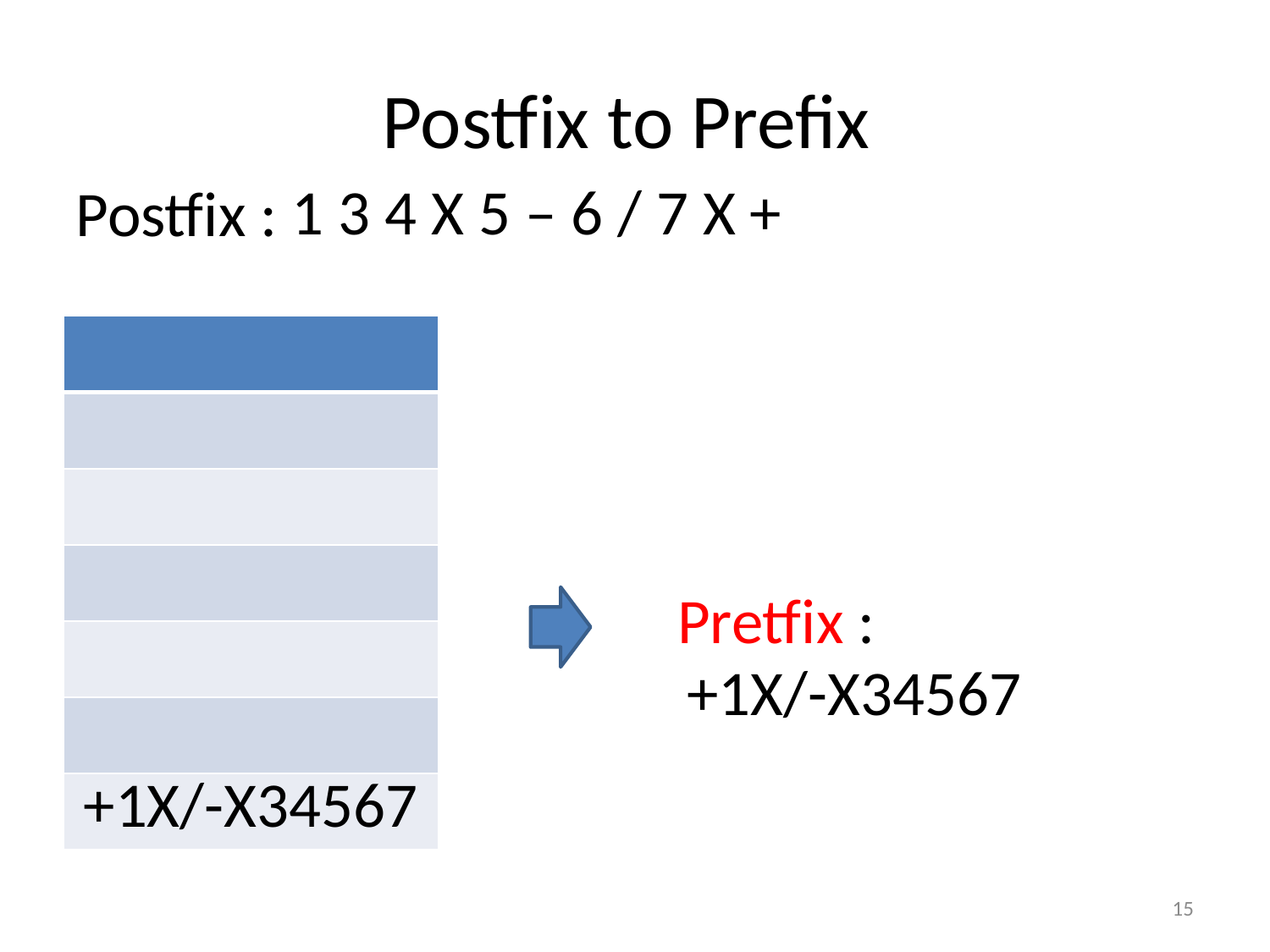

# Postfix to Prefix
1 3 4 X 5 – 6 / 7 X +
Postfix :
|  |
| --- |
|  |
|  |
|  |
|  |
|  |
| +1X/-X34567 |
Pretfix :

+1X/-X34567
15